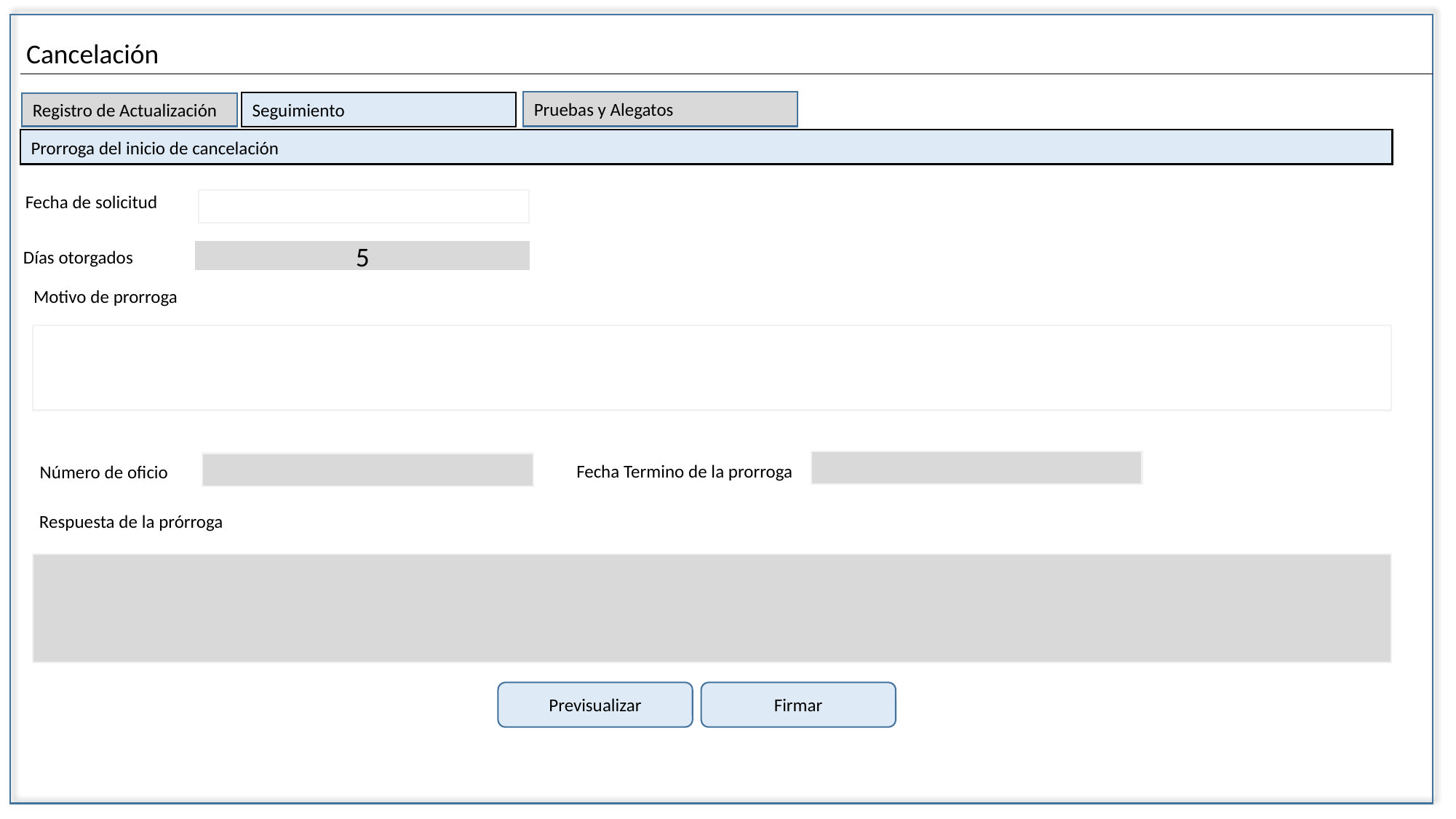

Cancelación
Pruebas y Alegatos
Seguimiento
Registro de Actualización
Prorroga del inicio de cancelación
Fecha de solicitud

Días otorgados
5
Motivo de prorroga

Fecha Termino de la prorroga
Número de oficio
Respuesta de la prórroga

Previsualizar
Firmar